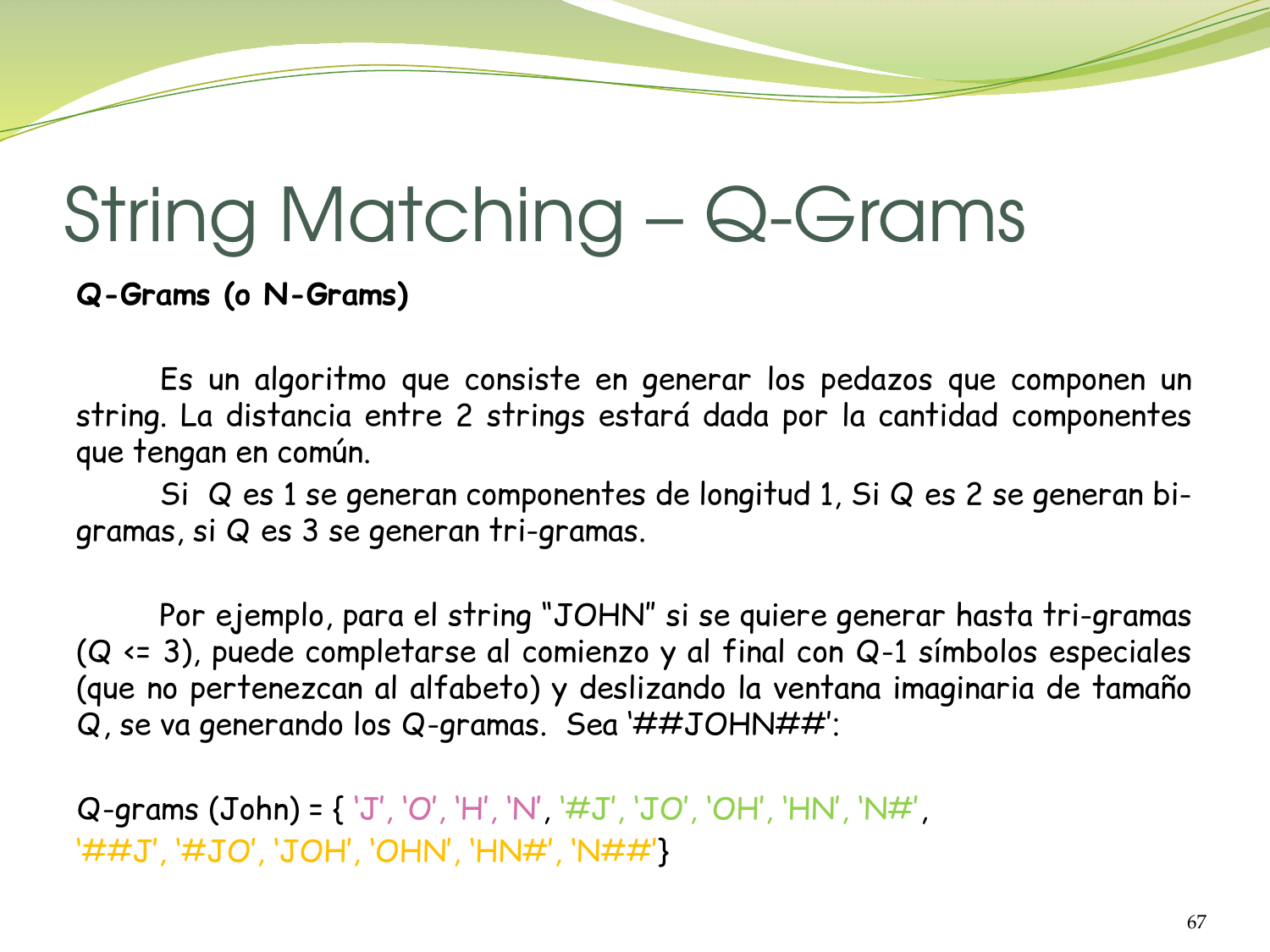

# String Matching – Q-Grams
Q-Grams (o N-Grams)

	Es un algoritmo que consiste en generar los pedazos que componen un string. La distancia entre 2 strings estará dada por la cantidad componentes que tengan en común.
	Si  Q es 1 se generan componentes de longitud 1, Si Q es 2 se generan bi-gramas, si Q es 3 se generan tri-gramas.

	Por ejemplo, para el string “JOHN” si se quiere generar hasta tri-gramas (Q <= 3), puede completarse al comienzo y al final con Q-1 símbolos especiales (que no pertenezcan al alfabeto) y deslizando la ventana imaginaria de tamaño Q, se va generando los Q-gramas.  Sea ‘##JOHN##’:

Q-grams (John) = { ‘J’, ‘O’, ‘H’, ‘N’, ‘#J’, ‘JO’, ‘OH’, ‘HN’, ‘N#’,
‘##J’, ‘#JO’, ‘JOH’, ‘OHN’, ‘HN#’, ‘N##’}
67